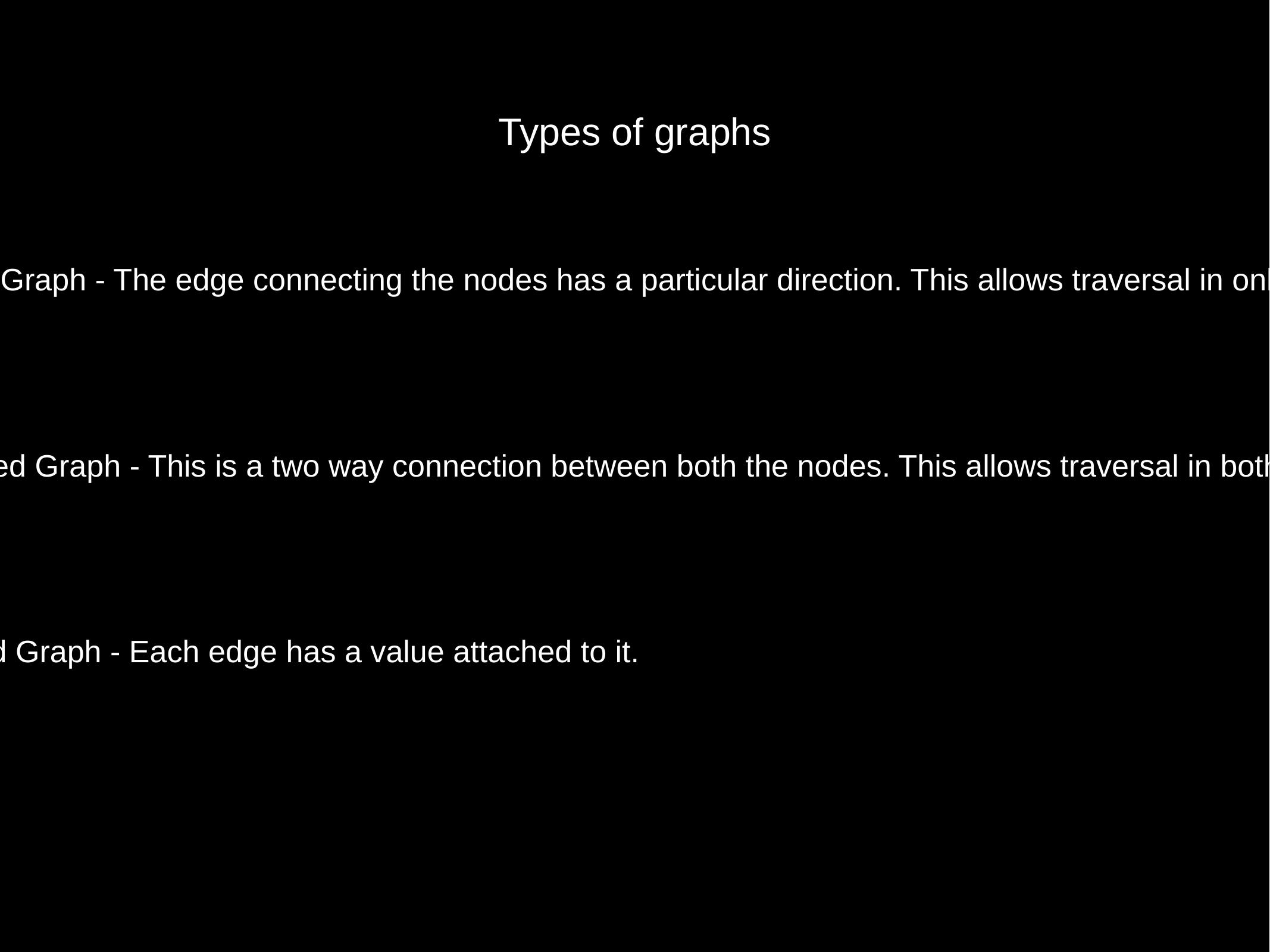

# Types of graphs
Directed Graph - The edge connecting the nodes has a particular direction. This allows traversal in only one direction.

Undirected Graph - This is a two way connection between both the nodes. This allows traversal in both the directions.

Weighted Graph - Each edge has a value attached to it.